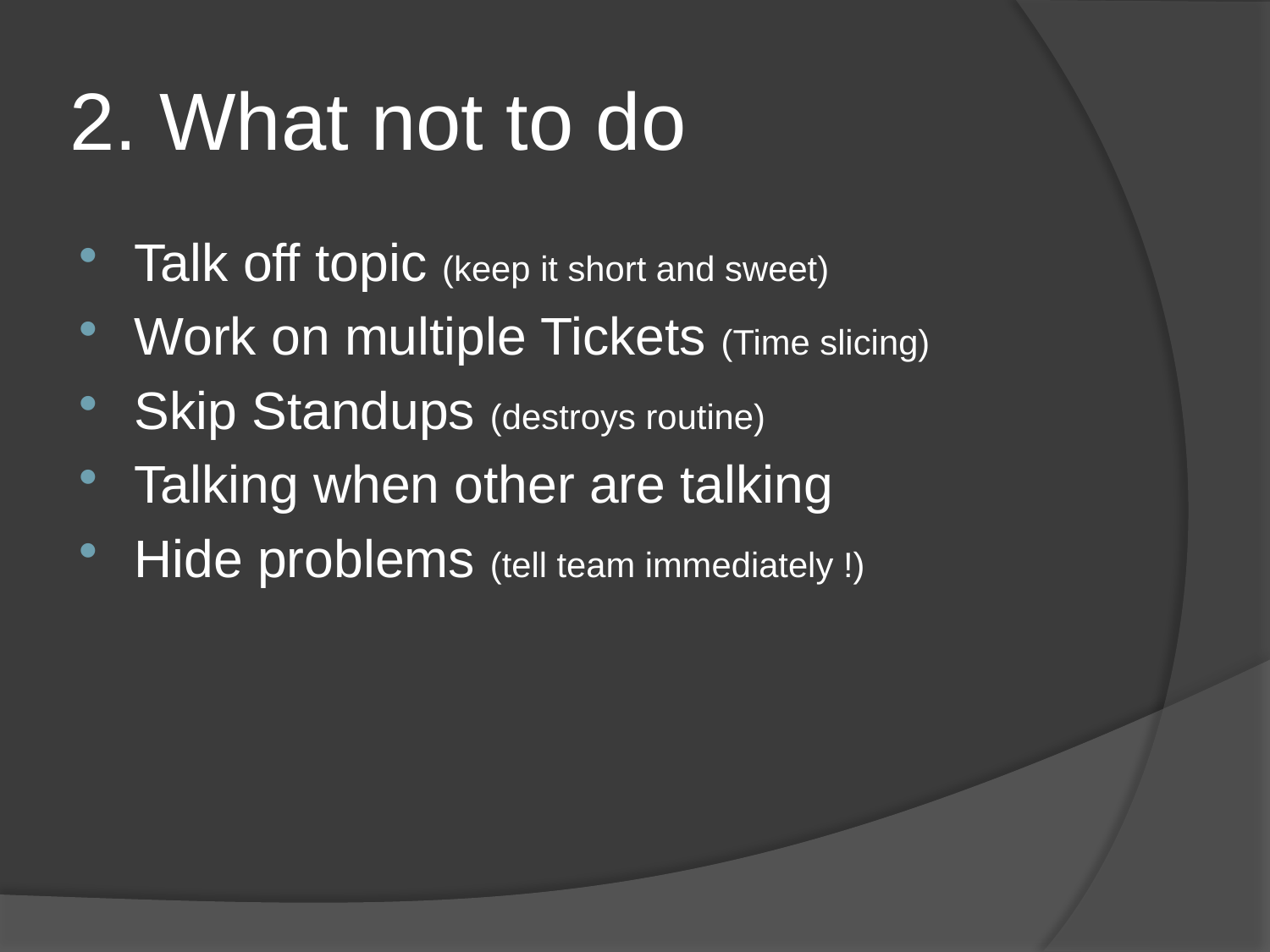

# 2. What not to do
Talk off topic (keep it short and sweet)
Work on multiple Tickets (Time slicing)
Skip Standups (destroys routine)
Talking when other are talking
Hide problems (tell team immediately !)